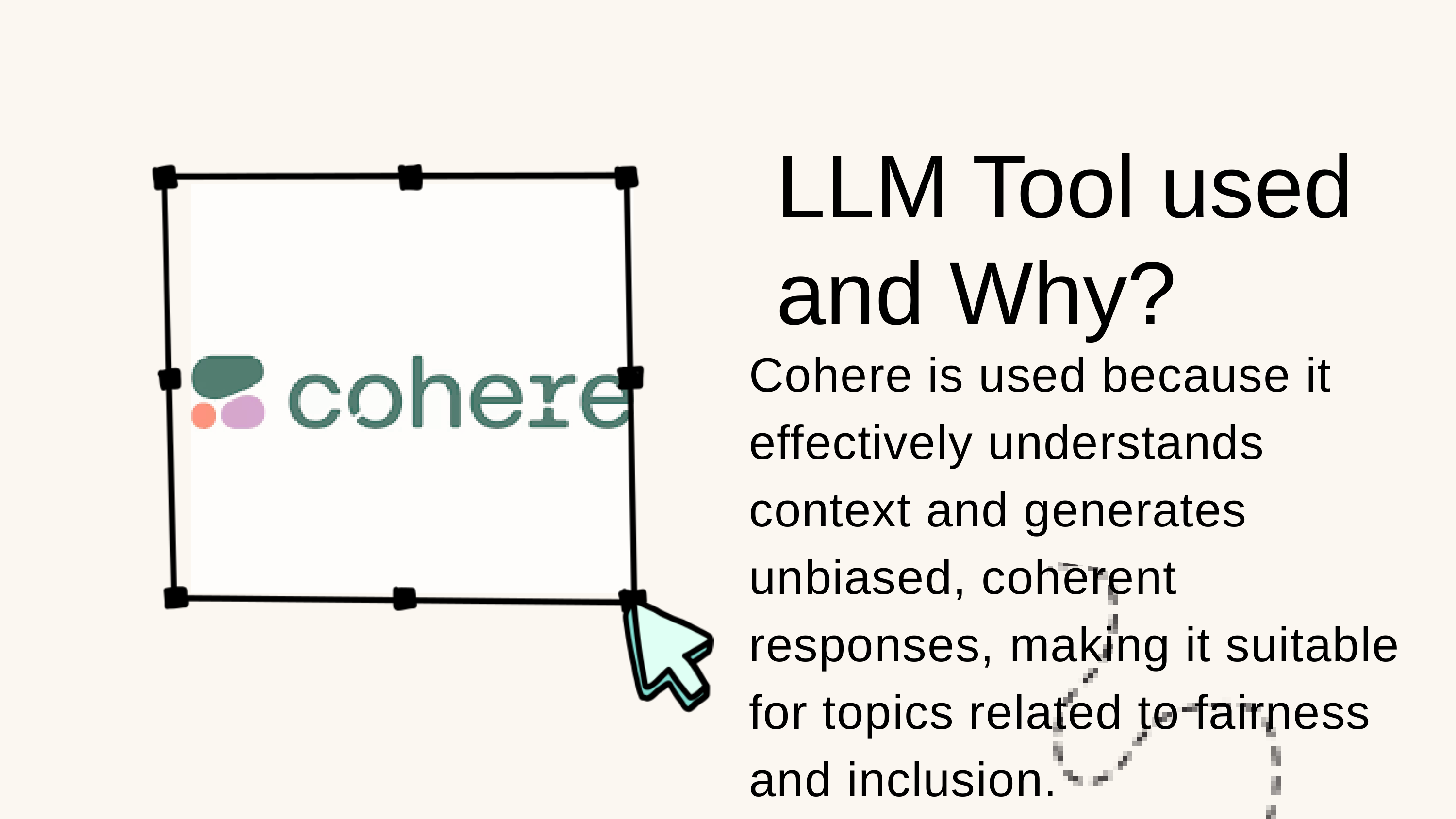

LLM Tool used and Why?

Cohere is used because it effectively understands context and generates unbiased, coherent responses, making it suitable for topics related to fairness and inclusion.